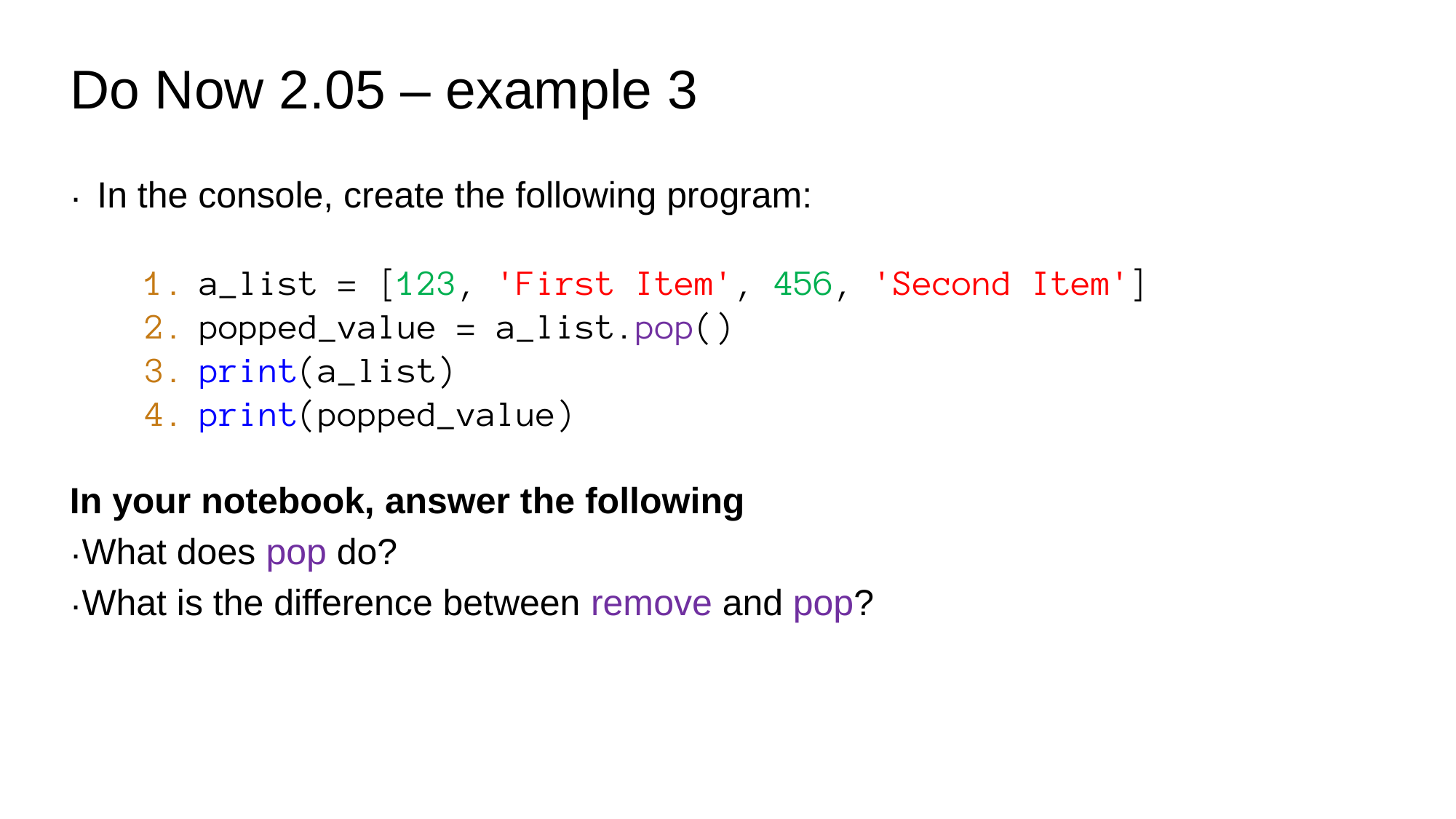

# Do Now 2.05 – example 3
In the console, create the following program:

a_list = [123, 'First Item', 456, 'Second Item']
popped_value = a_list.pop()
print(a_list)
print(popped_value)

In your notebook, answer the following
What does pop do?
What is the difference between remove and pop?